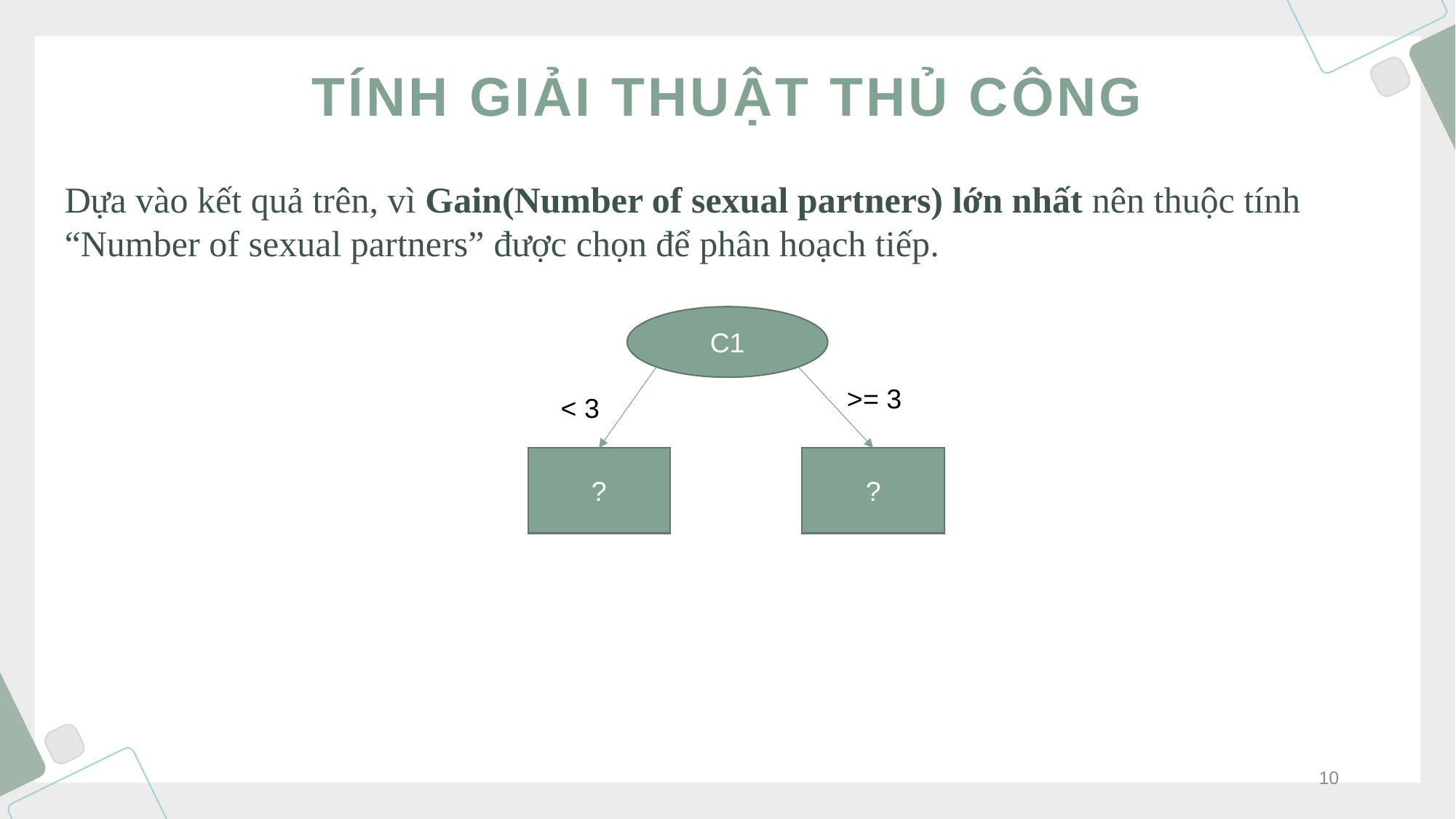

# TÍNH GIẢI THUẬT THỦ CÔNG
Dựa vào kết quả trên, vì Gain(Number of sexual partners) lớn nhất nên thuộc tính “Number of sexual partners” được chọn để phân hoạch tiếp.
C1
>= 3
< 3
?
?
10